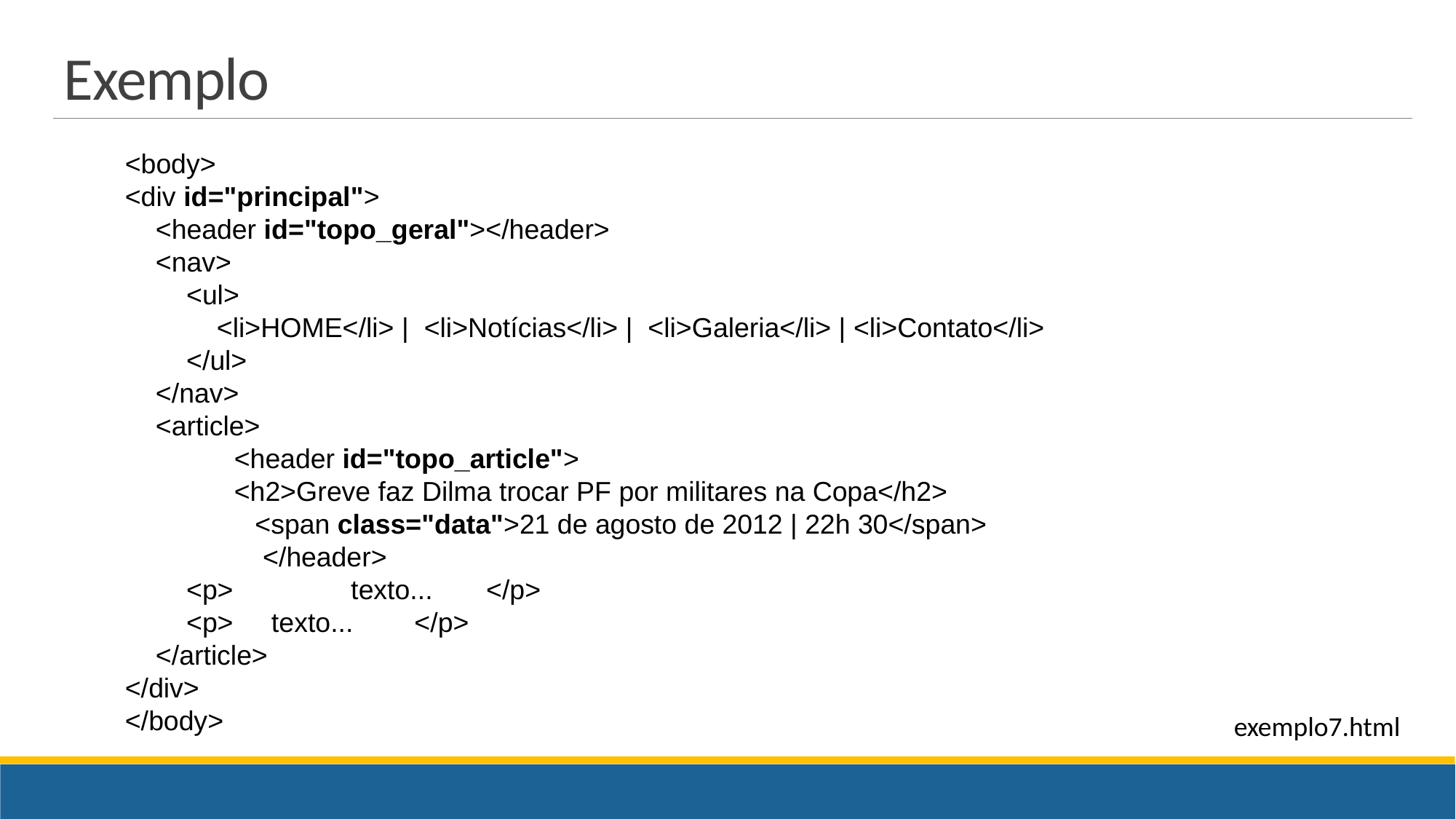

# Exemplo
<body>
<div id="principal">
    <header id="topo_geral"></header>
    <nav>
        <ul>
            <li>HOME</li> |  <li>Notícias</li> |  <li>Galeria</li> | <li>Contato</li>
        </ul>
    </nav>
    <article>
    	<header id="topo_article">
        	<h2>Greve faz Dilma trocar PF por militares na Copa</h2>
                 <span class="data">21 de agosto de 2012 | 22h 30</span>
                  </header>
        <p>   	 texto...       </p>
        <p>     texto...        </p>
    </article>
</div>
</body>
exemplo7.html